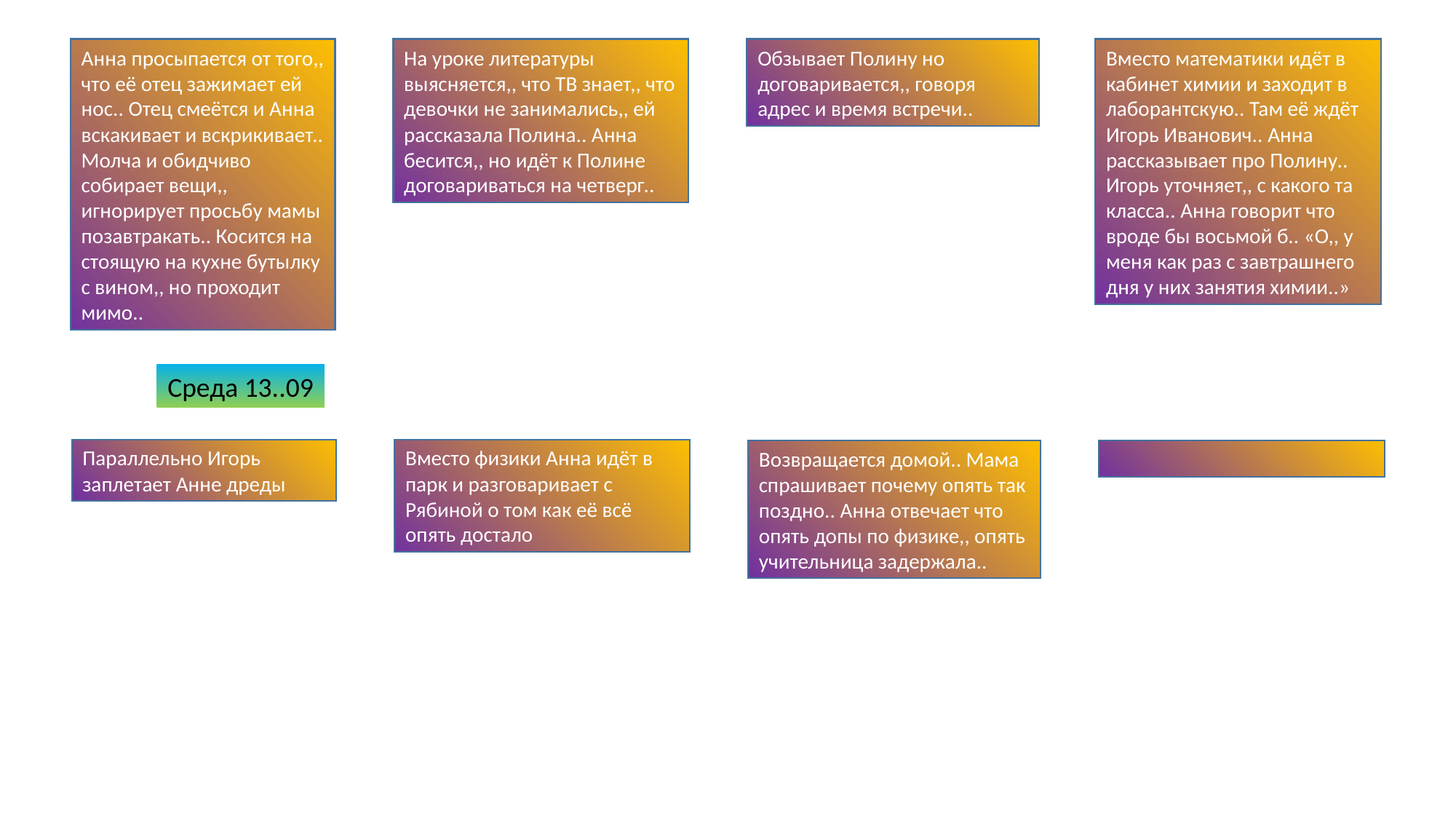

Анна просыпается от того,, что её отец зажимает ей нос.. Отец смеётся и Анна вскакивает и вскрикивает.. Молча и обидчиво собирает вещи,, игнорирует просьбу мамы позавтракать.. Косится на стоящую на кухне бутылку с вином,, но проходит мимо..
На уроке литературы выясняется,, что ТВ знает,, что девочки не занимались,, ей рассказала Полина.. Анна бесится,, но идёт к Полине договариваться на четверг..
Обзывает Полину но договаривается,, говоря адрес и время встречи..
Вместо математики идёт в кабинет химии и заходит в лаборантскую.. Там её ждёт Игорь Иванович.. Анна рассказывает про Полину.. Игорь уточняет,, с какого та класса.. Анна говорит что вроде бы восьмой б.. «О,, у меня как раз с завтрашнего дня у них занятия химии..»
Среда 13..09
Параллельно Игорь заплетает Анне дреды
Вместо физики Анна идёт в парк и разговаривает с Рябиной о том как её всё опять достало
Возвращается домой.. Мама спрашивает почему опять так поздно.. Анна отвечает что опять допы по физике,, опять учительница задержала..